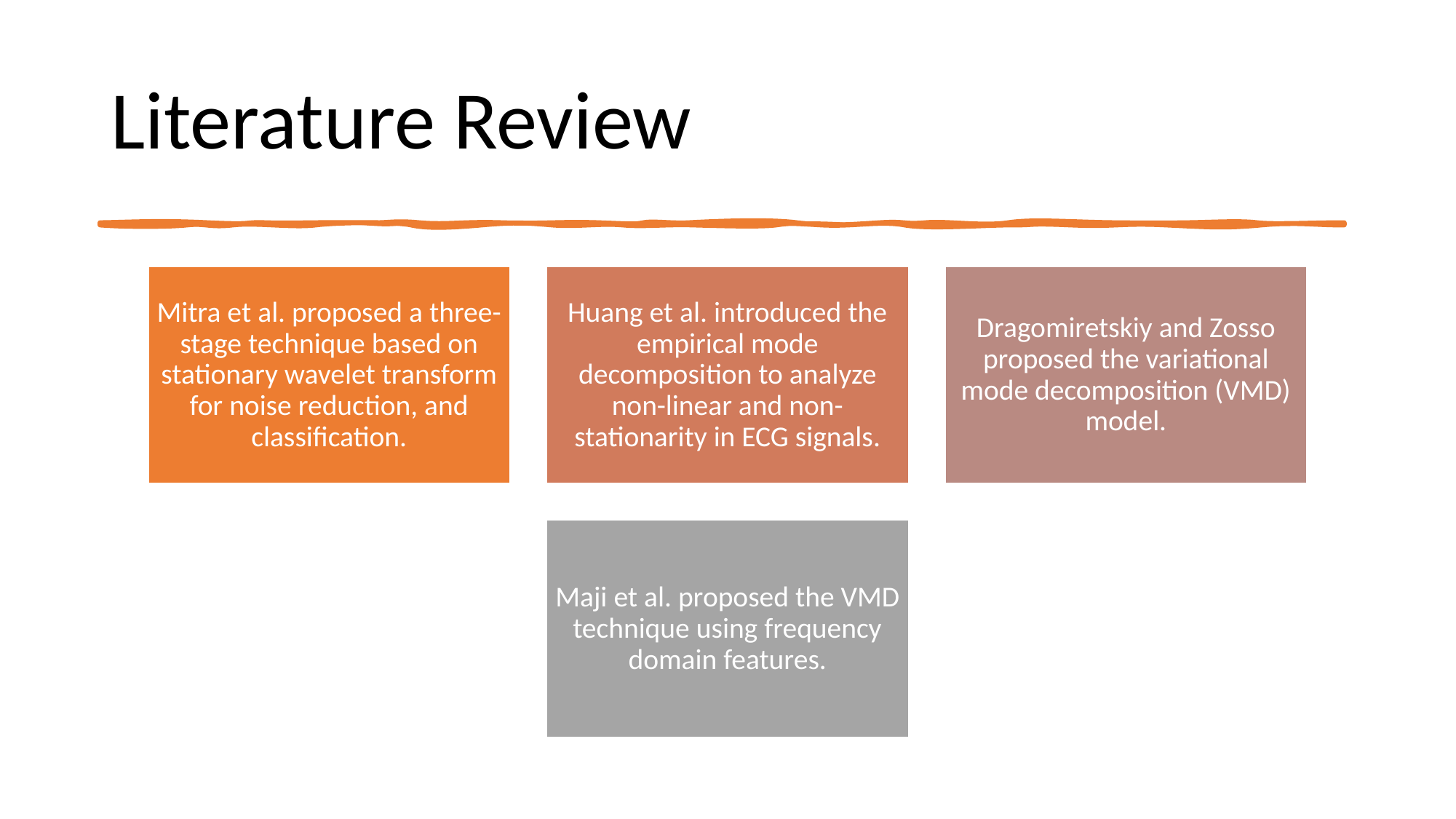

# Literature Review

Mitra et al. proposed a three-stage technique based on stationary wavelet transform for noise reduction, and classification.
Huang et al. introduced the empirical mode decomposition to analyze non-linear and non-stationarity in ECG signals.
Dragomiretskiy and Zosso proposed the variational mode decomposition (VMD) model.
Maji et al. proposed the VMD technique using frequency domain features.